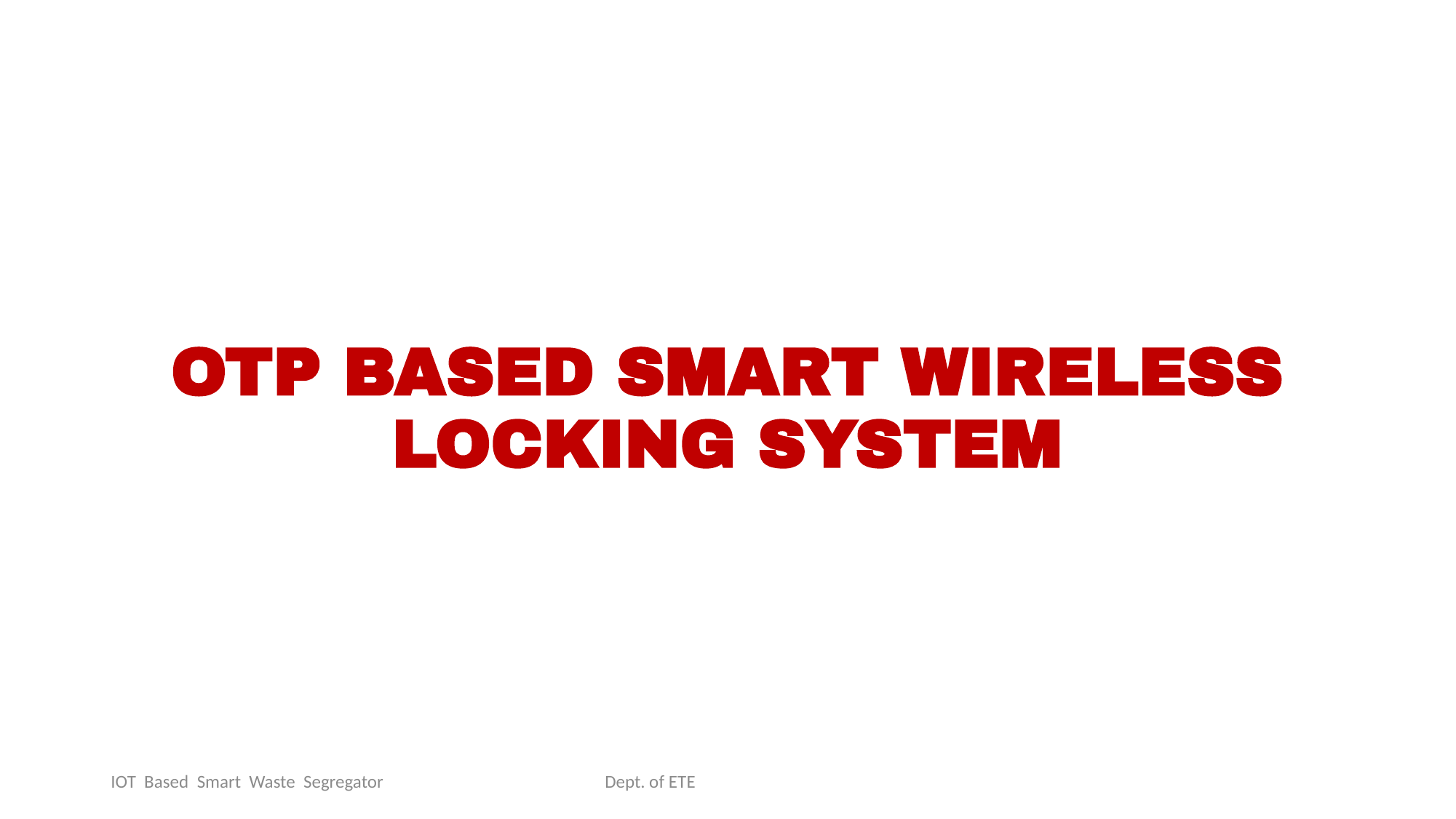

# OTP BASED SMART WIRELESS LOCKING SYSTEM
IOT  Based  Smart  Waste  Segregator
Dept. of ETE
1